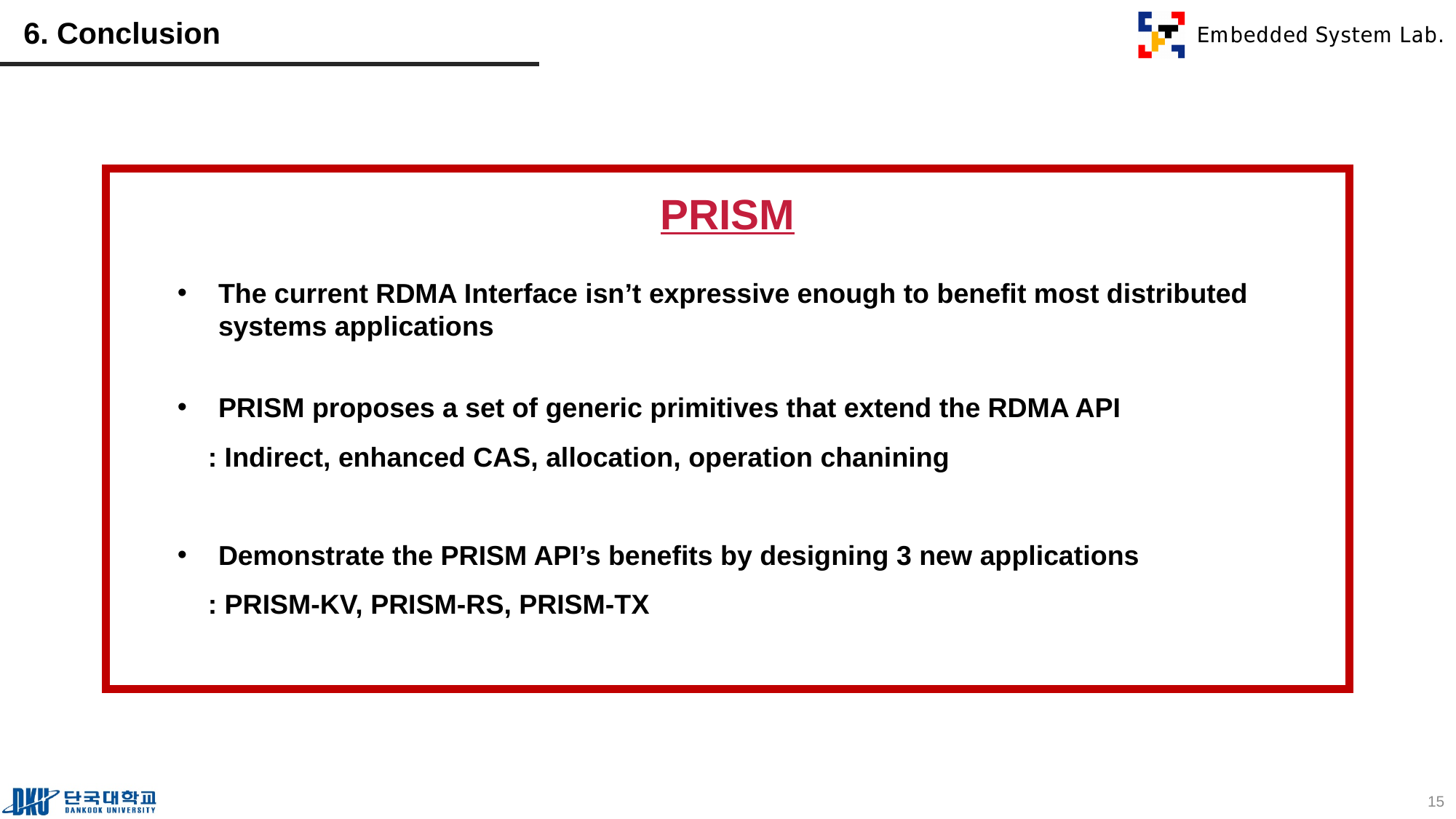

# 6. Conclusion

PRISM
The current RDMA Interface isn’t expressive enough to benefit most distributed systems applications

PRISM proposes a set of generic primitives that extend the RDMA API
    : Indirect, enhanced CAS, allocation, operation chanining

Demonstrate the PRISM API’s benefits by designing 3 new applications
    : PRISM-KV, PRISM-RS, PRISM-TX
15